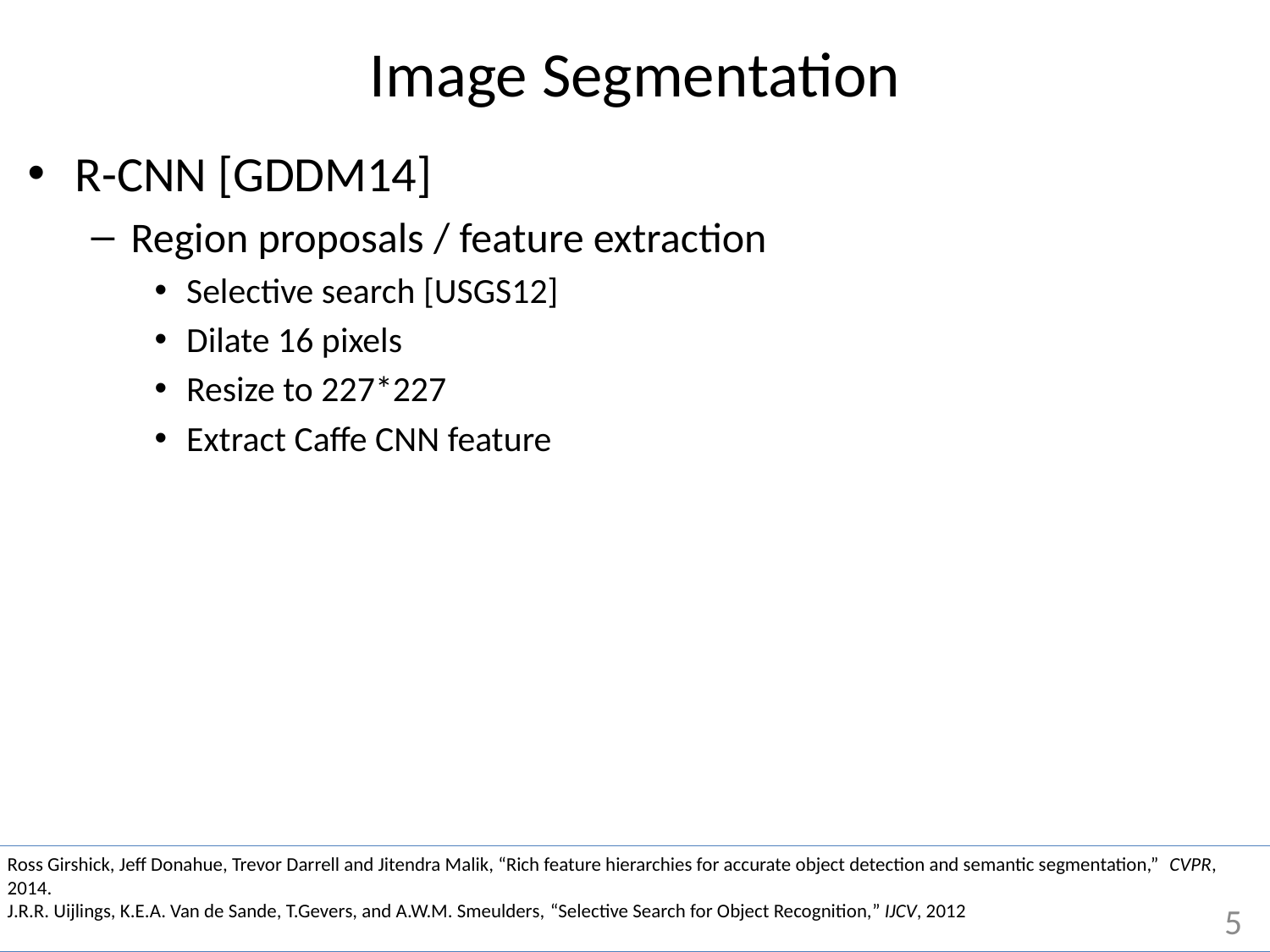

# Image Segmentation
R-CNN [GDDM14]
Region proposals / feature extraction
Selective search [USGS12]
Dilate 16 pixels
Resize to 227*227
Extract Caffe CNN feature
Ross Girshick, Jeff Donahue, Trevor Darrell and Jitendra Malik, “Rich feature hierarchies for accurate object detection and semantic segmentation,”  CVPR,  2014.
J.R.R. Uijlings, K.E.A. Van de Sande, T.Gevers, and A.W.M. Smeulders, “Selective Search for Object Recognition,” IJCV, 2012

5